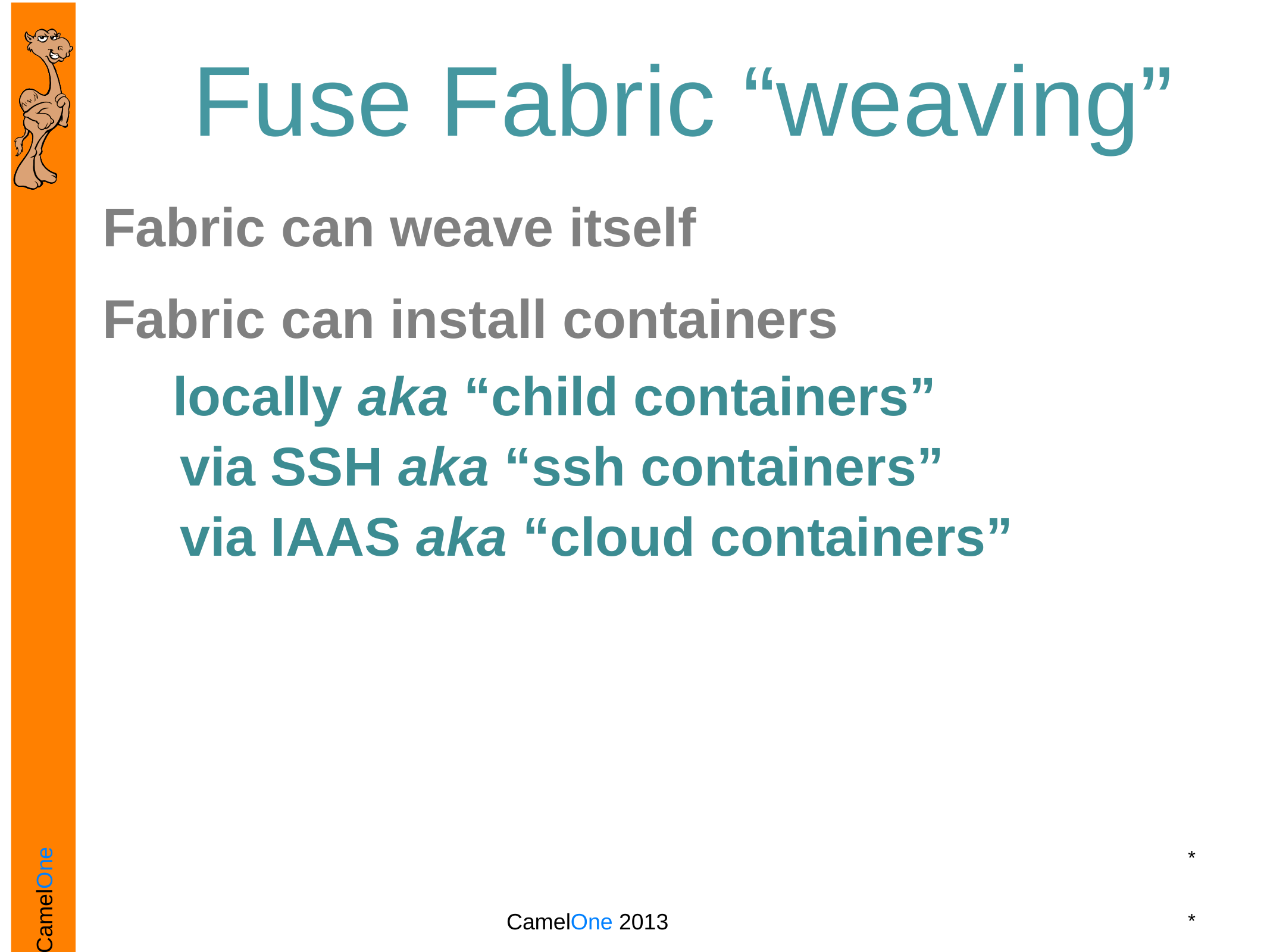

# Fuse Fabric “weaving”
Fabric can weave itself
Fabric can install containers
locally aka “child containers”
via SSH aka “ssh containers”
via IAAS aka “cloud containers”
*